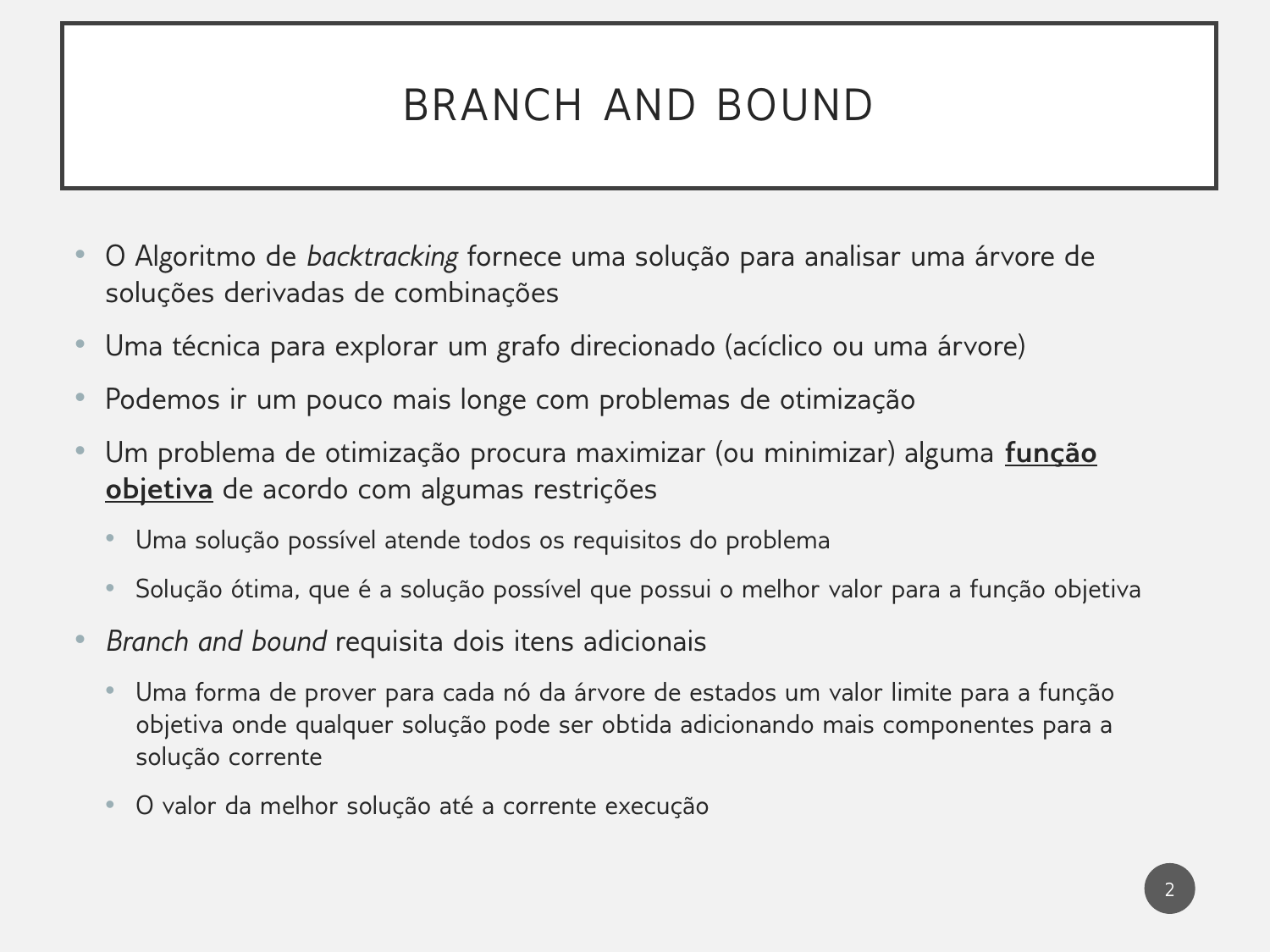

# Branch and bound
O Algoritmo de backtracking fornece uma solução para analisar uma árvore de soluções derivadas de combinações
Uma técnica para explorar um grafo direcionado (acíclico ou uma árvore)
Podemos ir um pouco mais longe com problemas de otimização
Um problema de otimização procura maximizar (ou minimizar) alguma função objetiva de acordo com algumas restrições
Uma solução possível atende todos os requisitos do problema
Solução ótima, que é a solução possível que possui o melhor valor para a função objetiva
Branch and bound requisita dois itens adicionais
Uma forma de prover para cada nó da árvore de estados um valor limite para a função objetiva onde qualquer solução pode ser obtida adicionando mais componentes para a solução corrente
O valor da melhor solução até a corrente execução
2